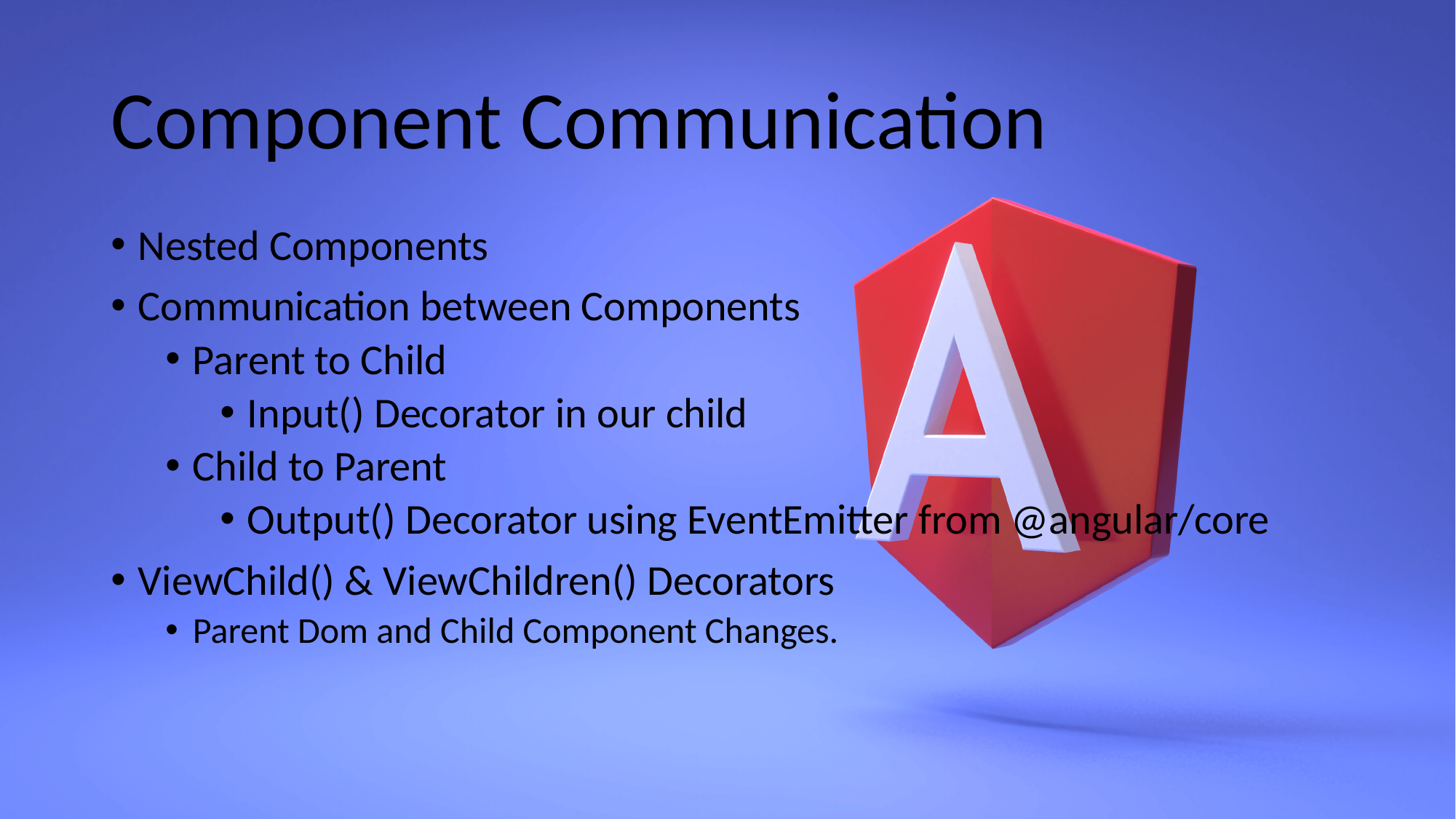

# Component Communication
Nested Components
Communication between Components
Parent to Child
Input() Decorator in our child
Child to Parent
Output() Decorator using EventEmitter from @angular/core
ViewChild() & ViewChildren() Decorators
Parent Dom and Child Component Changes.